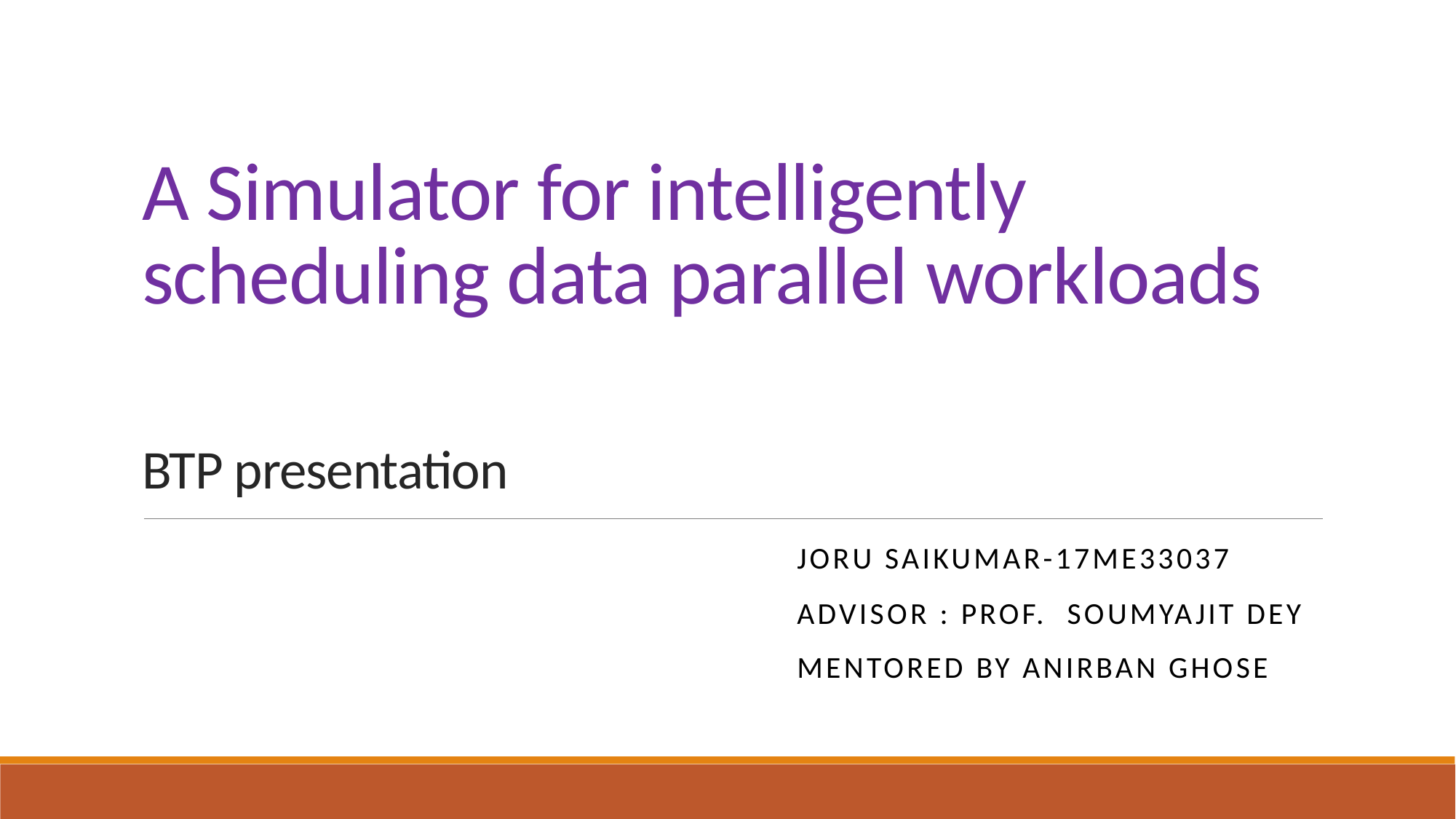

# A Simulator for intelligently scheduling data parallel workloads BTP presentation
 						Joru Saikumar-17ME33037
						Advisor : Prof.  Soumyajit Dey
						mentored by Anirban Ghose